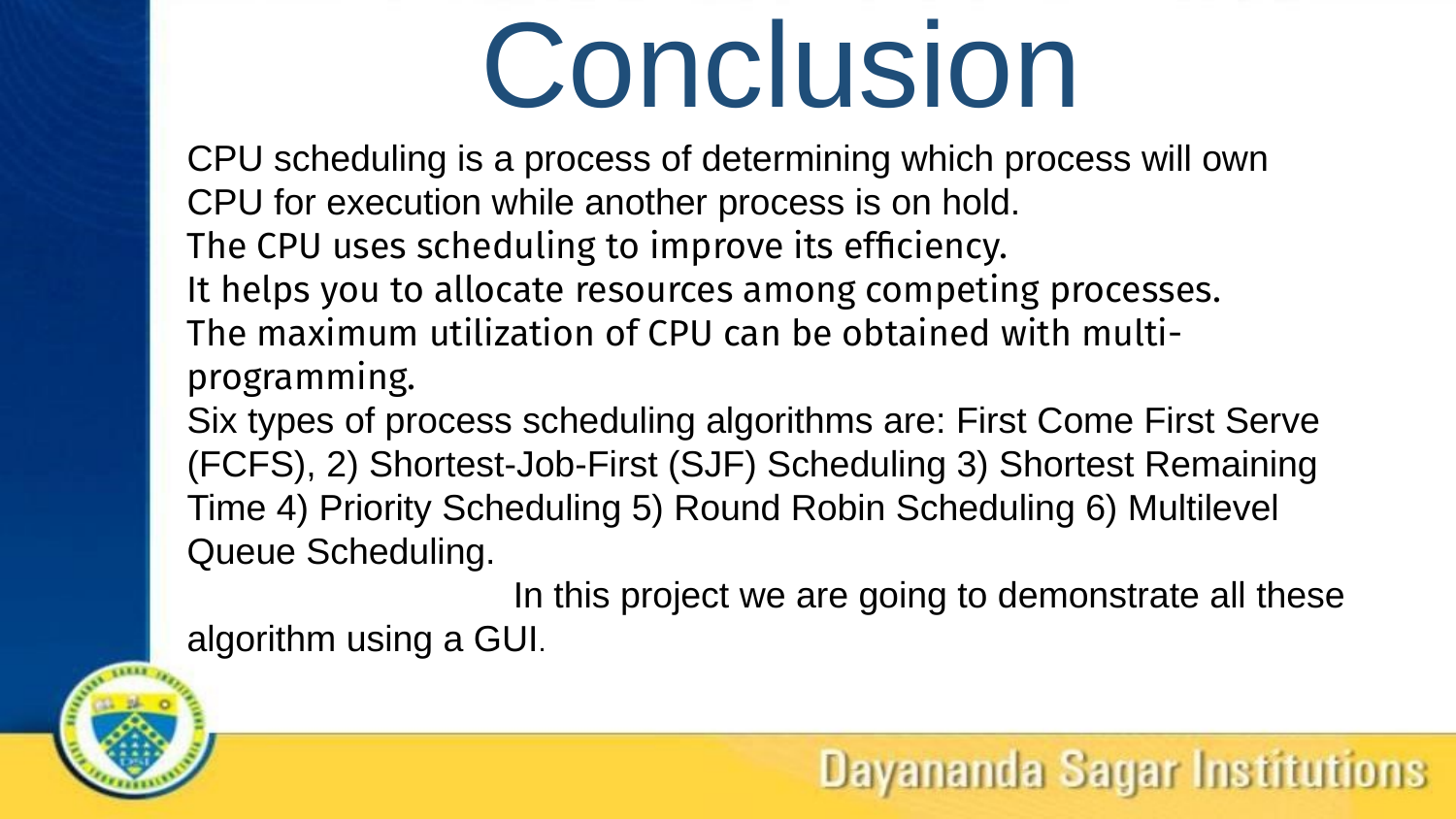

Conclusion
CPU scheduling is a process of determining which process will own CPU for execution while another process is on hold.
The CPU uses scheduling to improve its efficiency.
It helps you to allocate resources among competing processes.
The maximum utilization of CPU can be obtained with multi-programming.
Six types of process scheduling algorithms are: First Come First Serve (FCFS), 2) Shortest-Job-First (SJF) Scheduling 3) Shortest Remaining Time 4) Priority Scheduling 5) Round Robin Scheduling 6) Multilevel Queue Scheduling.
                                In this project we are going to demonstrate all these algorithm using a GUI.